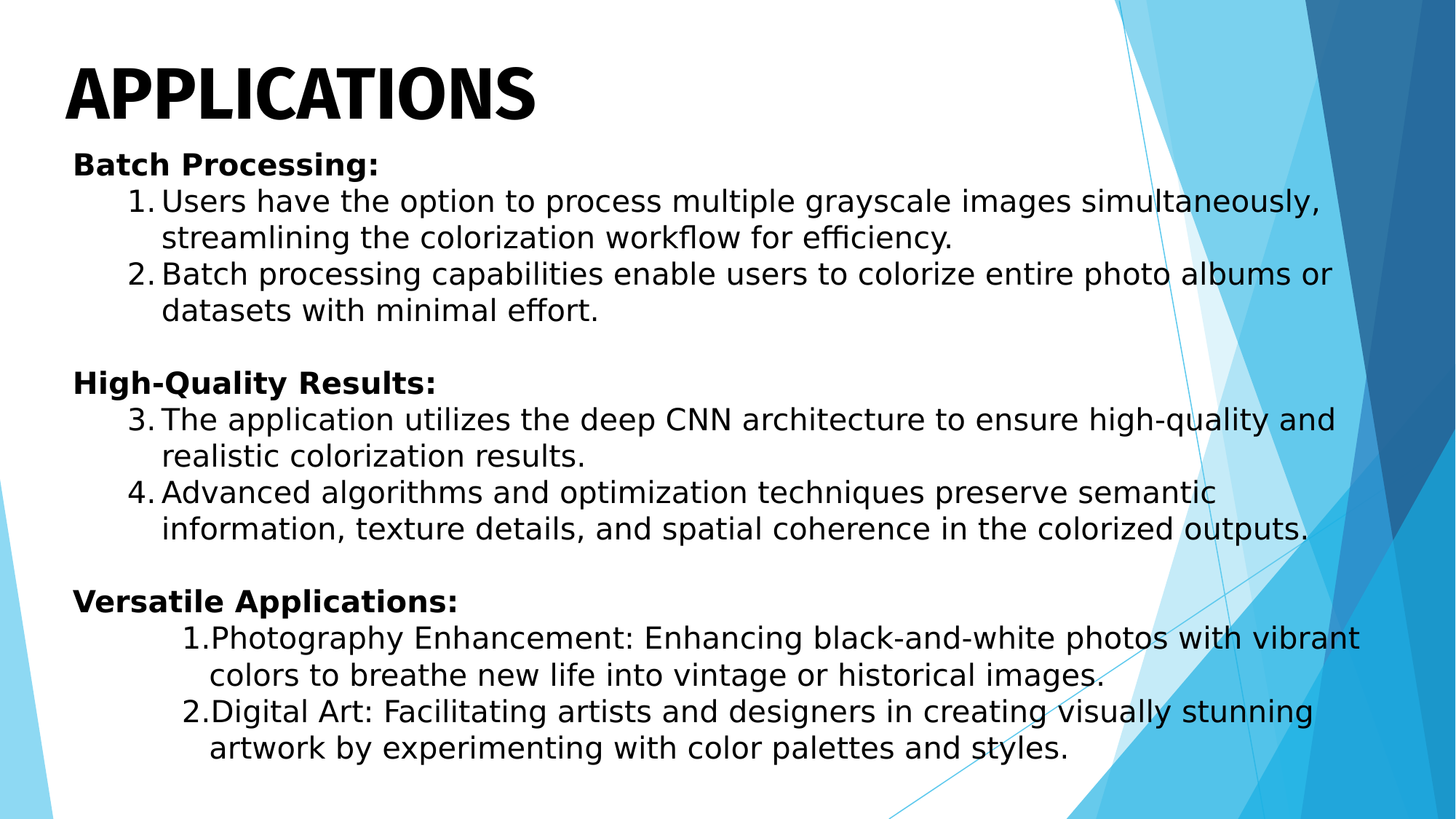

# APPLICATIONS
Batch Processing:
Users have the option to process multiple grayscale images simultaneously, streamlining the colorization workflow for efficiency.
Batch processing capabilities enable users to colorize entire photo albums or datasets with minimal effort.

High-Quality Results:
The application utilizes the deep CNN architecture to ensure high-quality and realistic colorization results.
Advanced algorithms and optimization techniques preserve semantic information, texture details, and spatial coherence in the colorized outputs.

Versatile Applications:
Photography Enhancement: Enhancing black-and-white photos with vibrant colors to breathe new life into vintage or historical images.
Digital Art: Facilitating artists and designers in creating visually stunning artwork by experimenting with color palettes and styles.